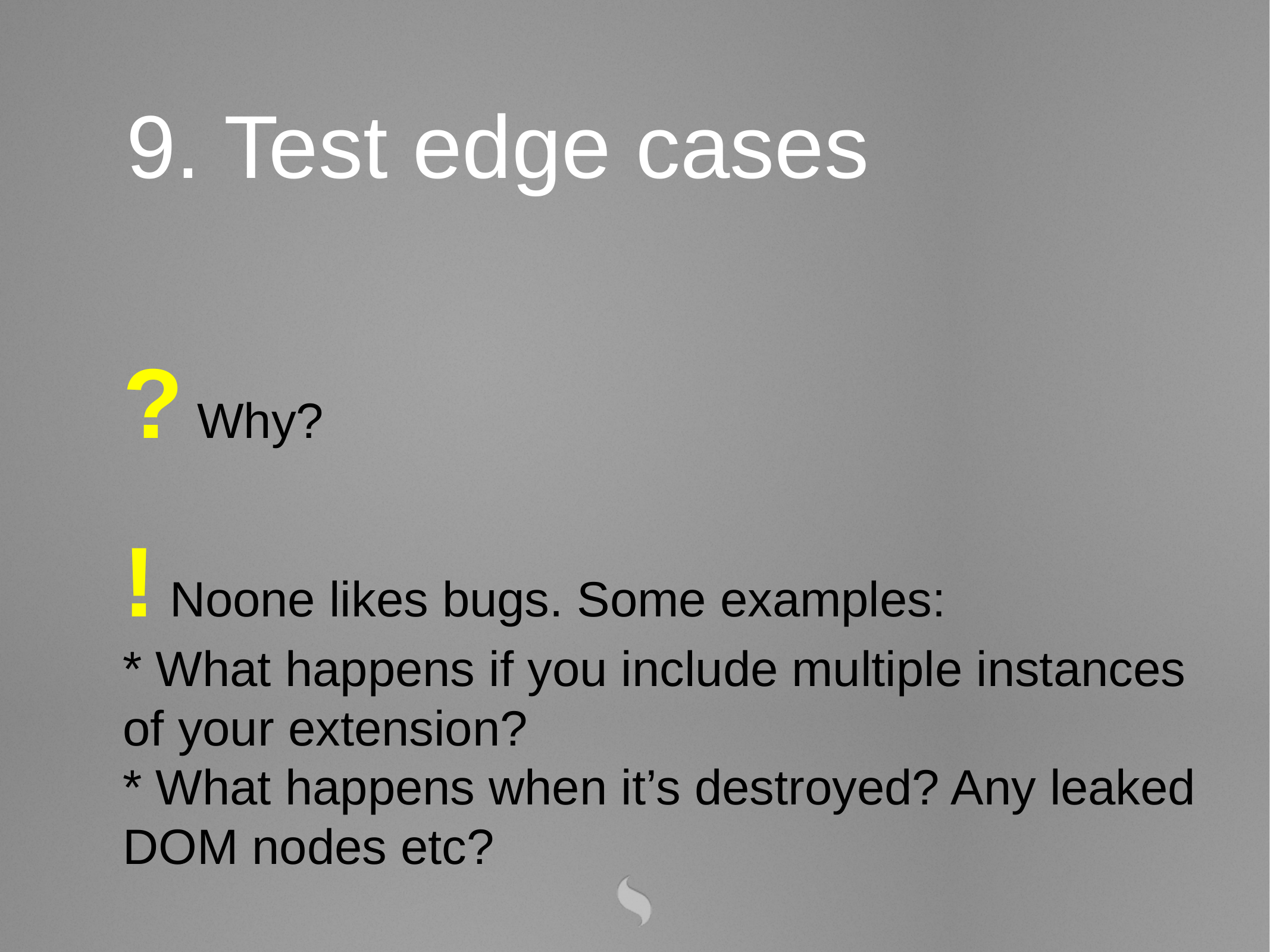

9. Test edge cases

? Why?

! Noone likes bugs. Some examples:
* What happens if you include multiple instances of your extension?
* What happens when it’s destroyed? Any leaked DOM nodes etc?